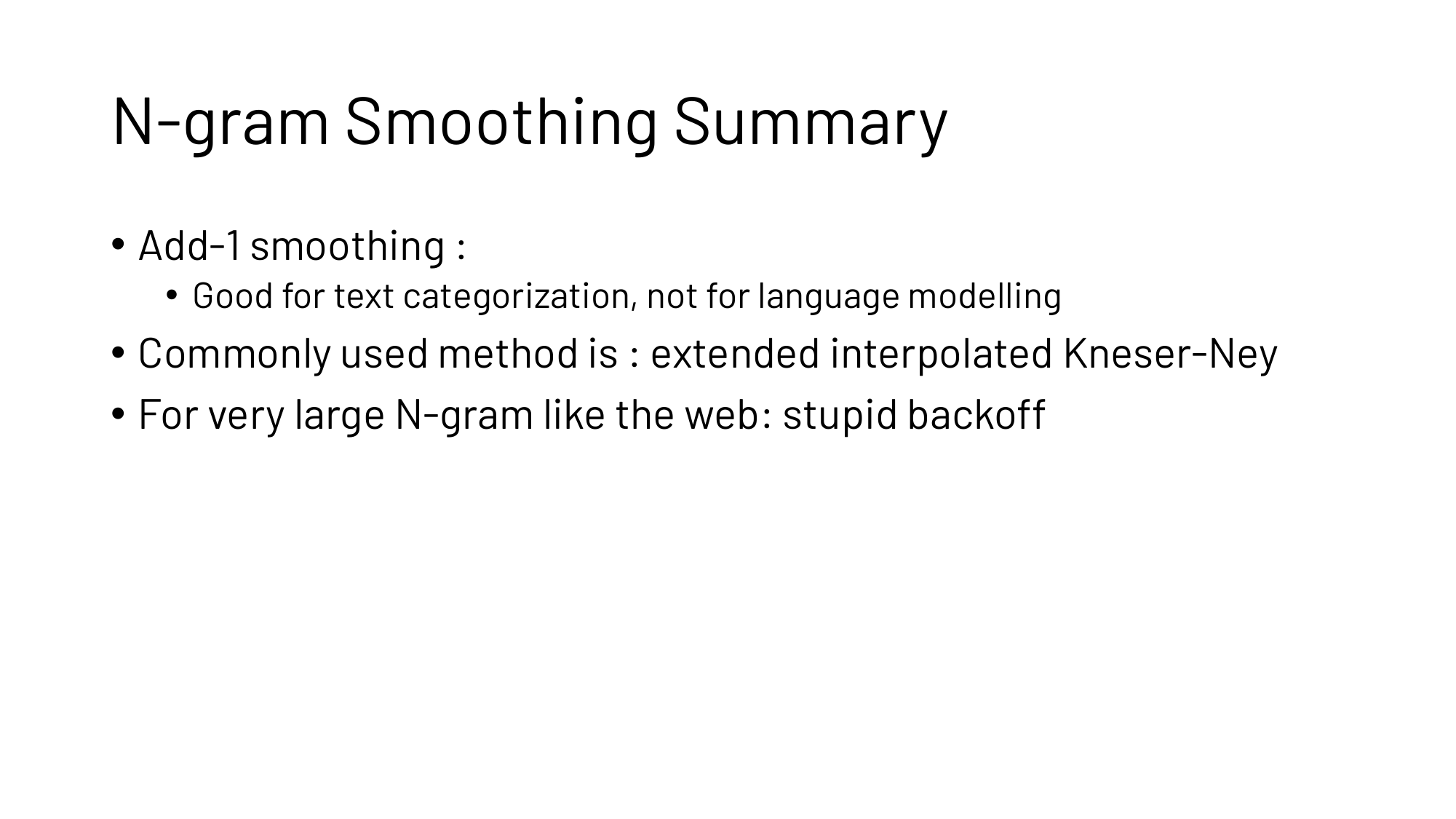

# N-gram Smoothing Summary
Add-1 smoothing :
Good for text categorization, not for language modelling
Commonly used method is : extended interpolated Kneser-Ney
For very large N-gram like the web: stupid backoff